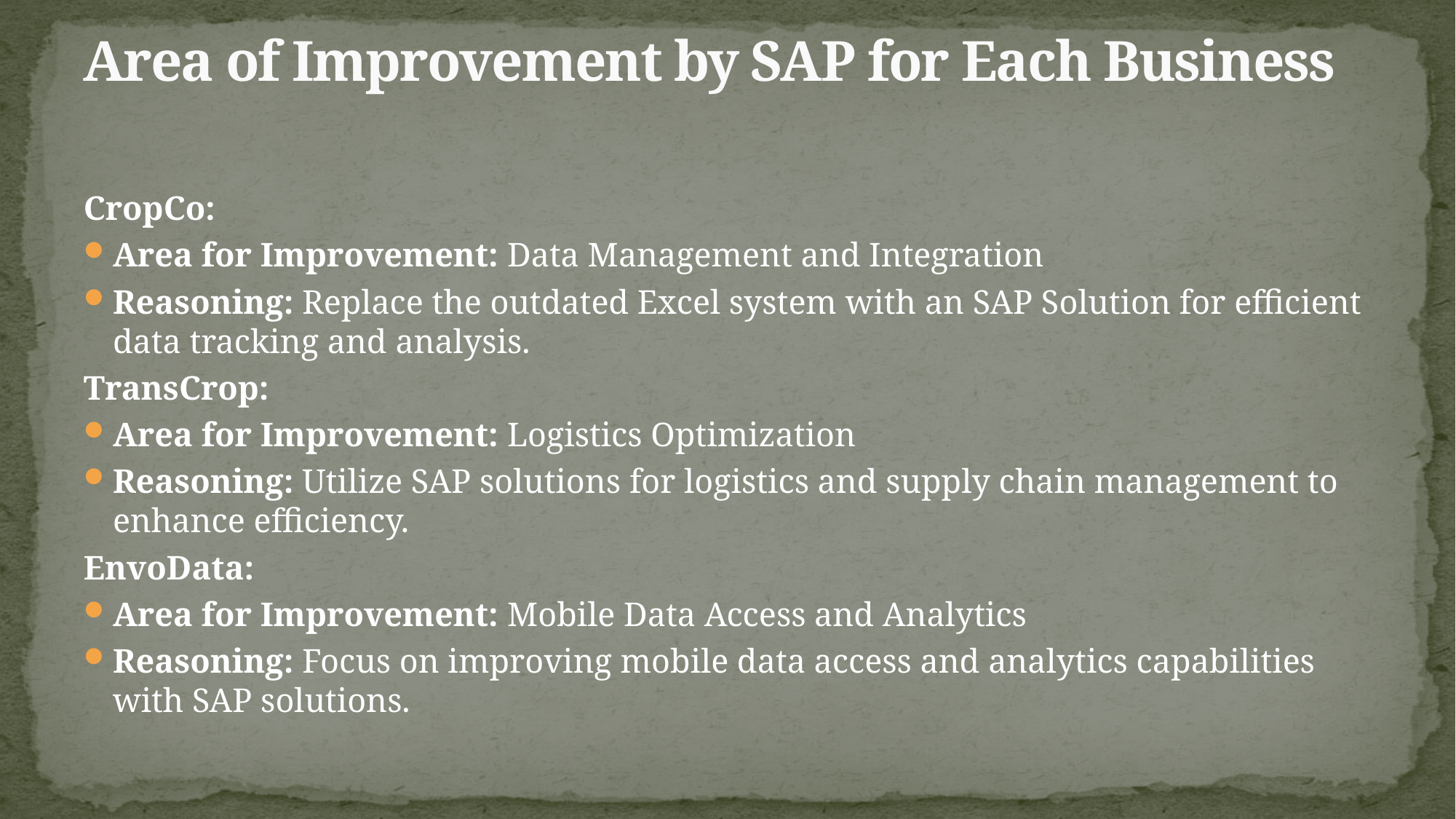

# Area of Improvement by SAP for Each Business
CropCo:
Area for Improvement: Data Management and Integration
Reasoning: Replace the outdated Excel system with an SAP Solution for efficient data tracking and analysis.
TransCrop:
Area for Improvement: Logistics Optimization
Reasoning: Utilize SAP solutions for logistics and supply chain management to enhance efficiency.
EnvoData:
Area for Improvement: Mobile Data Access and Analytics
Reasoning: Focus on improving mobile data access and analytics capabilities with SAP solutions.